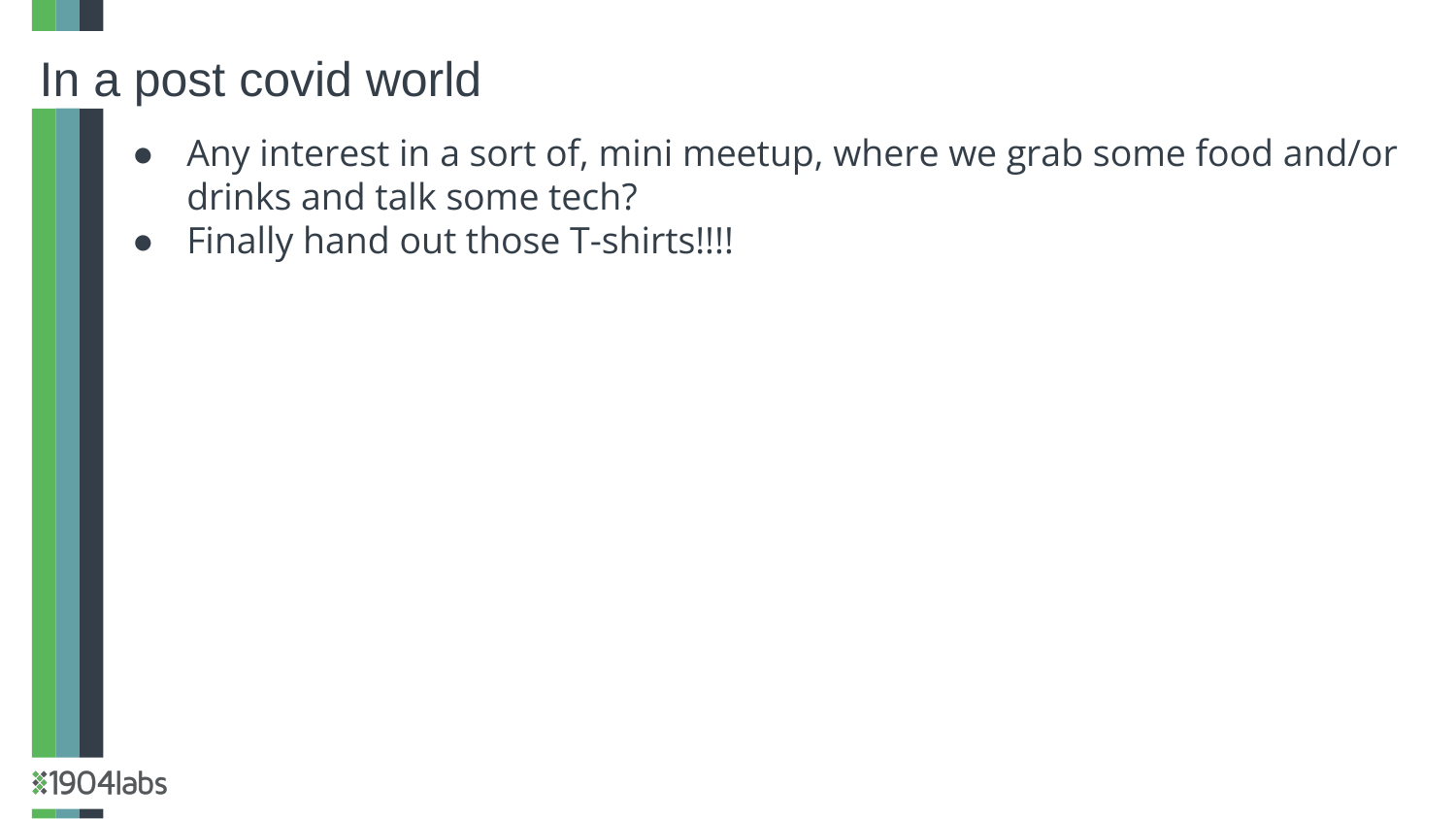

In a post covid world
Any interest in a sort of, mini meetup, where we grab some food and/or drinks and talk some tech?
Finally hand out those T-shirts!!!!